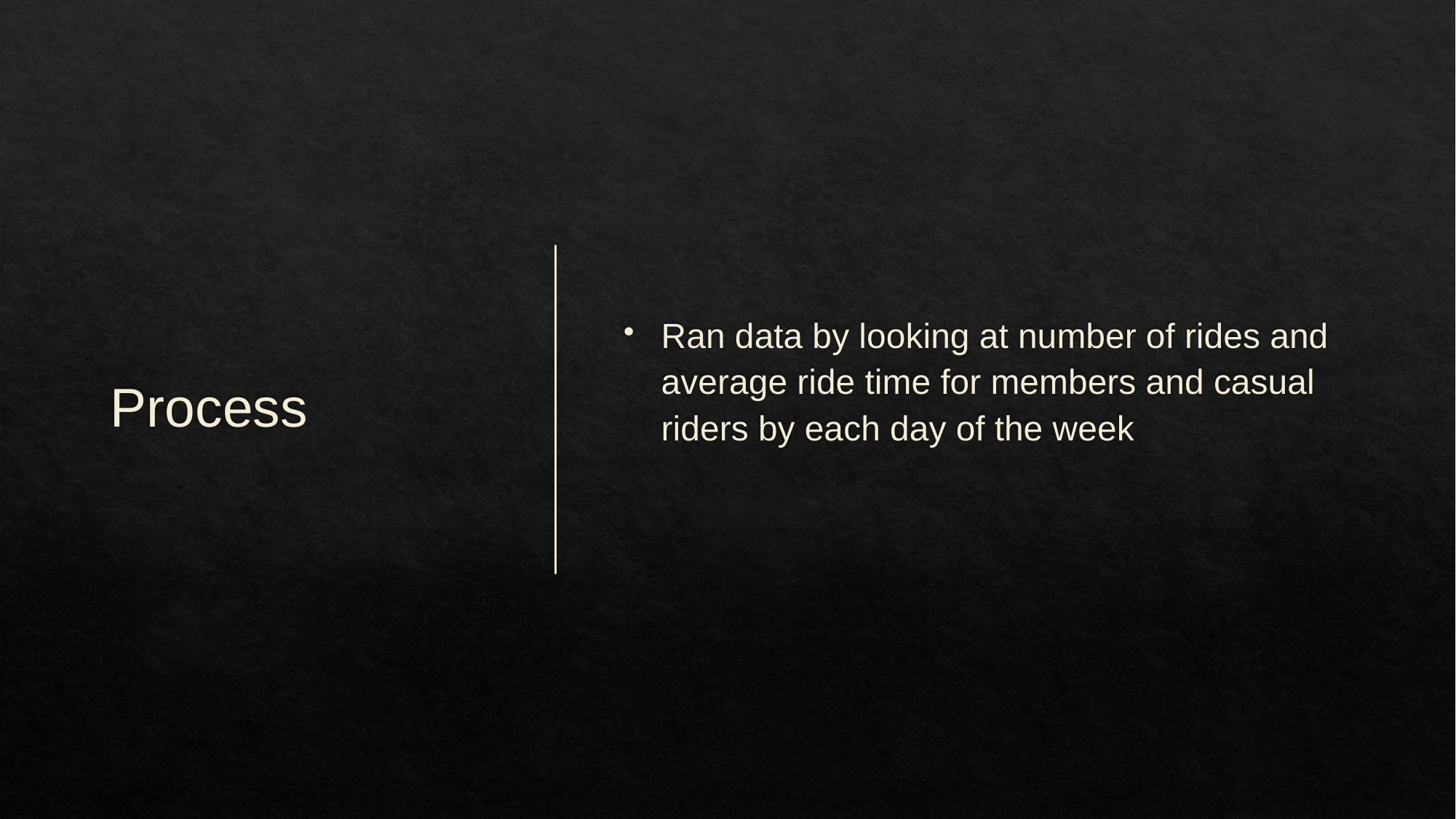

# Process
Ran data by looking at number of rides and average ride time for members and casual riders by each day of the week